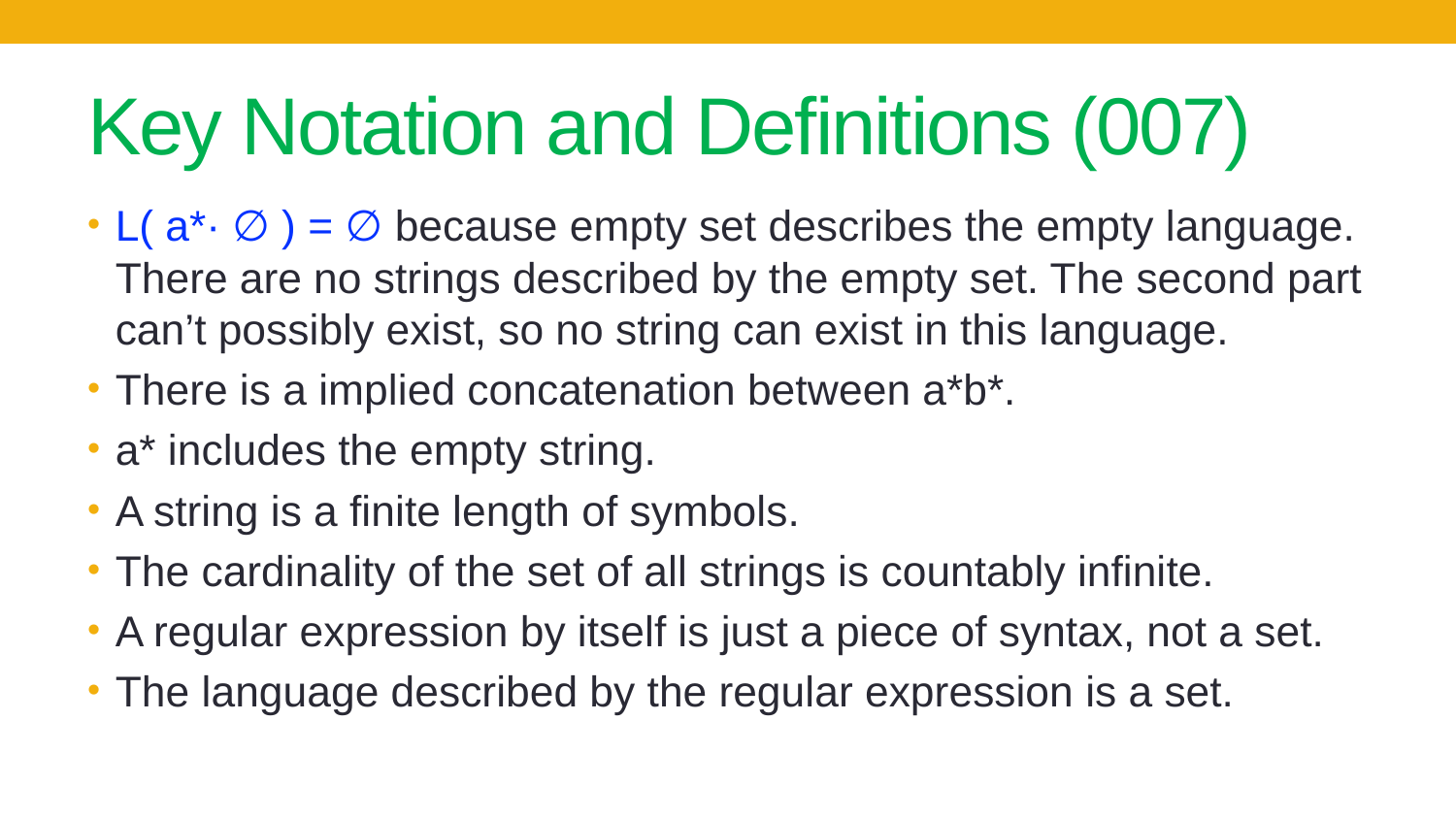

# Key Notation and Definitions (007)
L( a*· ∅ ) = ∅ because empty set describes the empty language. There are no strings described by the empty set. The second part can’t possibly exist, so no string can exist in this language.
There is a implied concatenation between a*b*.
a* includes the empty string.
A string is a finite length of symbols.
The cardinality of the set of all strings is countably infinite.
A regular expression by itself is just a piece of syntax, not a set.
The language described by the regular expression is a set.